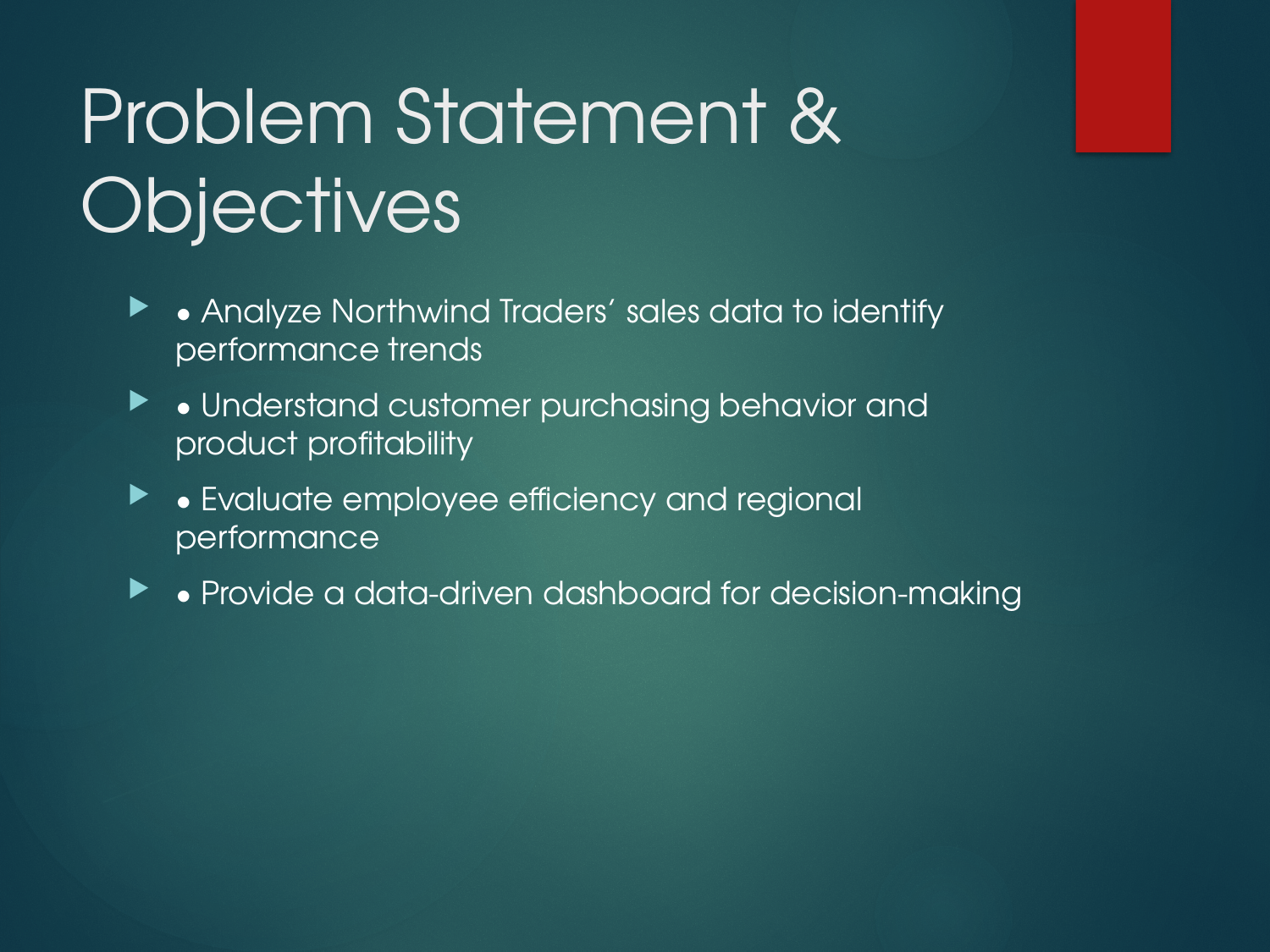

# Problem Statement & Objectives
• Analyze Northwind Traders’ sales data to identify performance trends
• Understand customer purchasing behavior and product profitability
• Evaluate employee efficiency and regional performance
• Provide a data-driven dashboard for decision-making